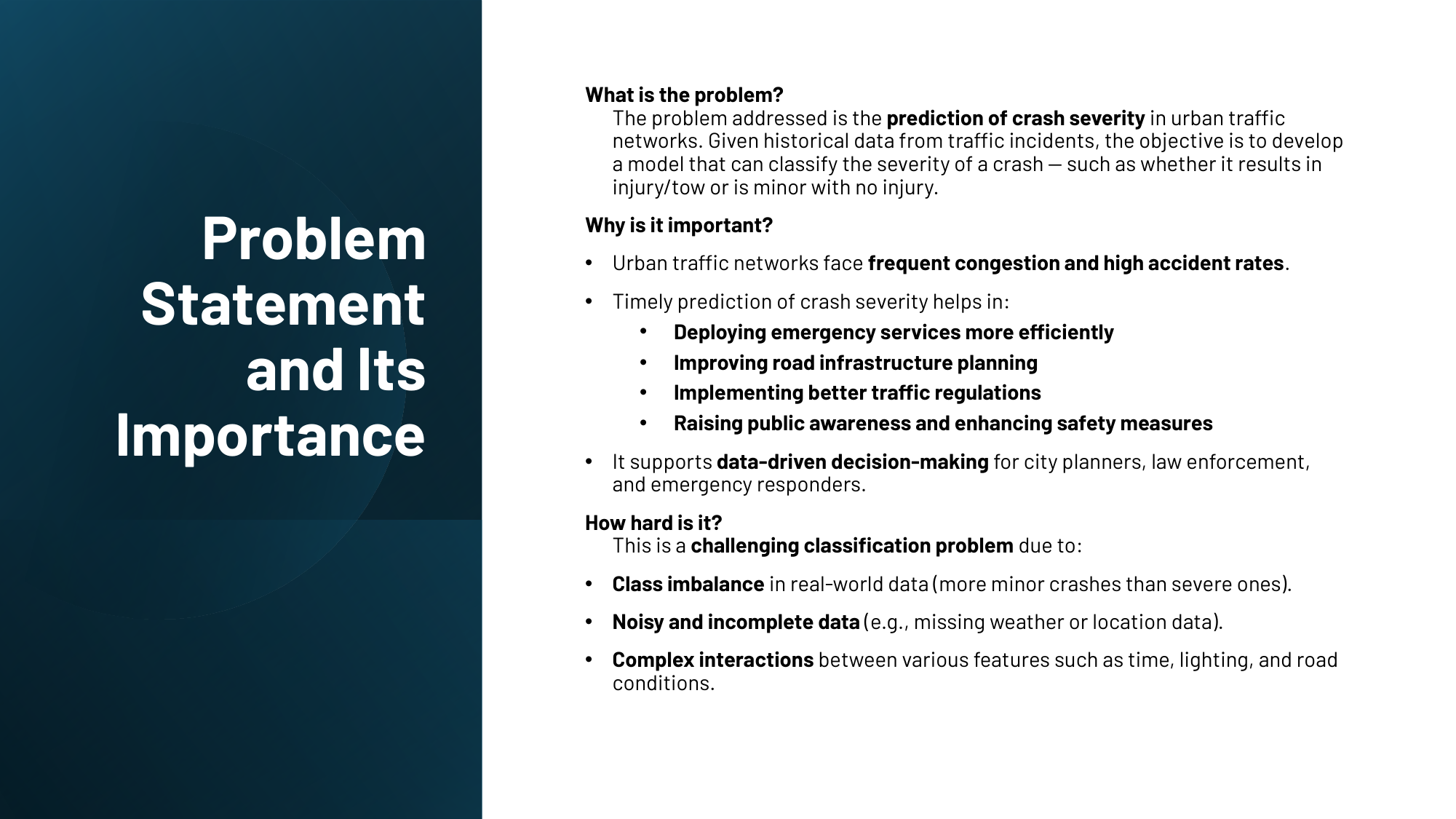

# Problem Statement and Its Importance
What is the problem?
The problem addressed is the prediction of crash severity in urban traffic networks. Given historical data from traffic incidents, the objective is to develop a model that can classify the severity of a crash — such as whether it results in injury/tow or is minor with no injury.
Why is it important?
Urban traffic networks face frequent congestion and high accident rates.
Timely prediction of crash severity helps in:
Deploying emergency services more efficiently
Improving road infrastructure planning
Implementing better traffic regulations
Raising public awareness and enhancing safety measures
It supports data-driven decision-making for city planners, law enforcement, and emergency responders.
How hard is it?
This is a challenging classification problem due to:
Class imbalance in real-world data (more minor crashes than severe ones).
Noisy and incomplete data (e.g., missing weather or location data).
Complex interactions between various features such as time, lighting, and road conditions.